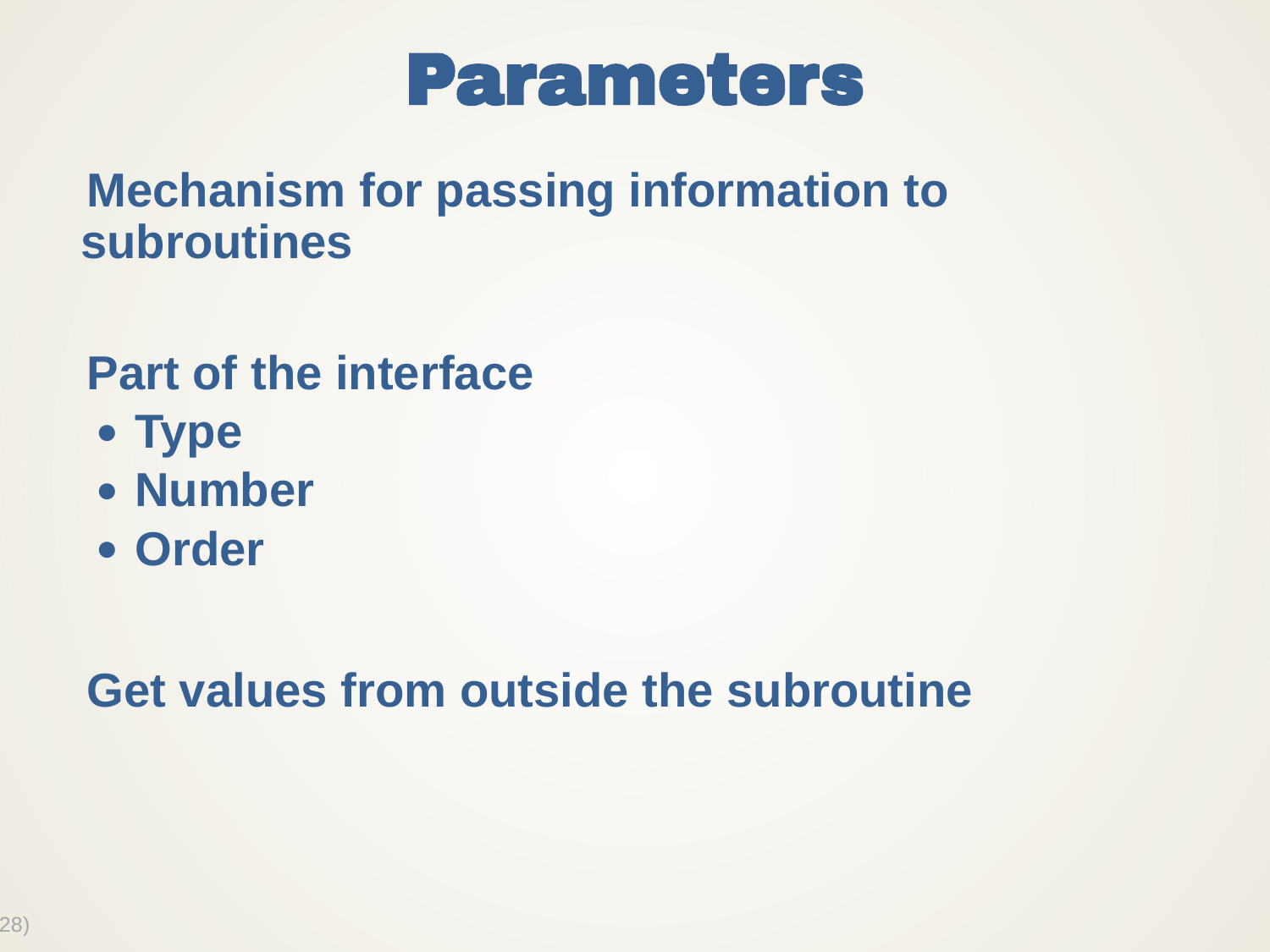

# Parameters
Mechanism for passing information to subroutines

Part of the interface
Type
Number
Order

Get values from outside the subroutine